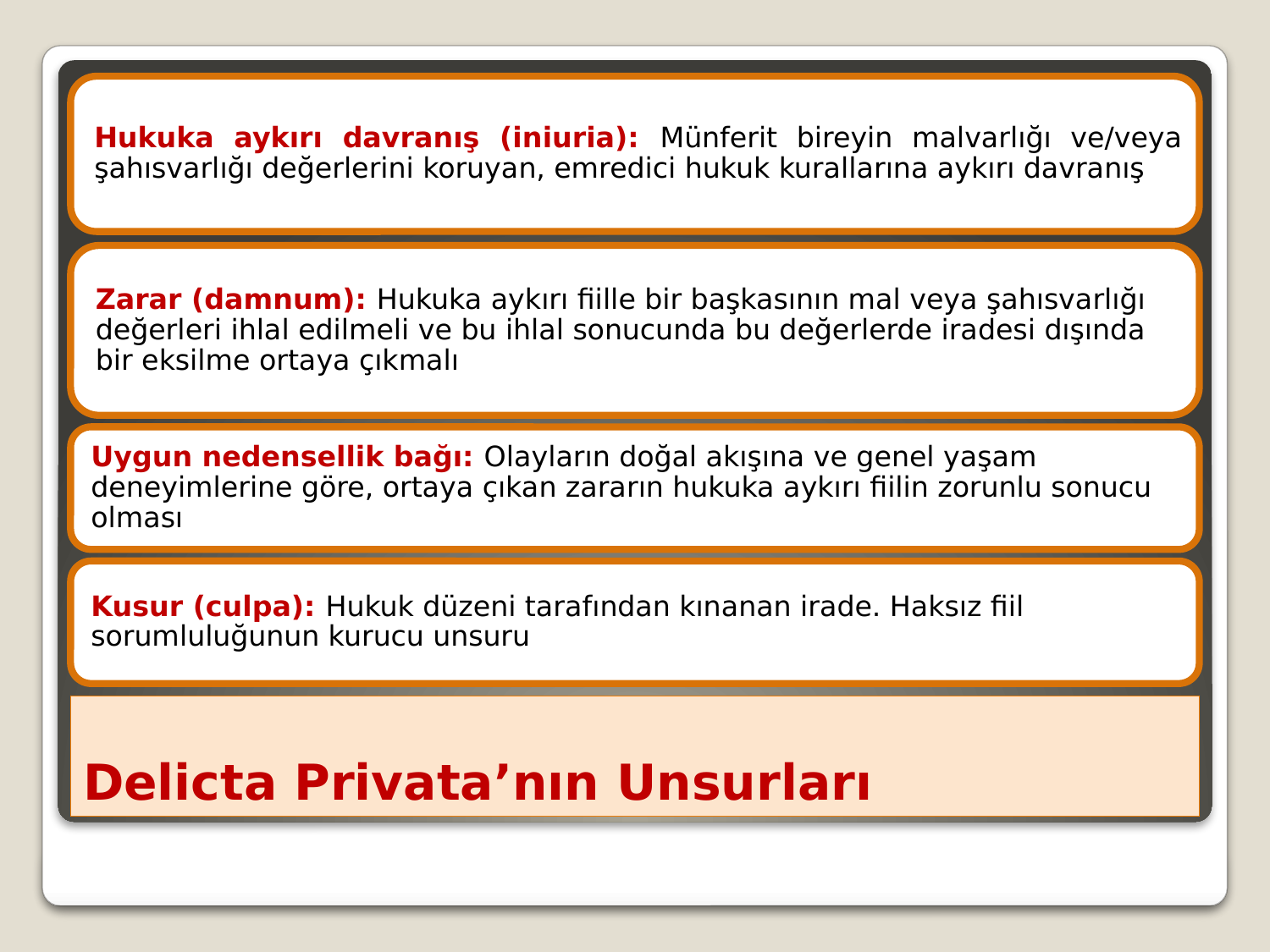

Hukuka aykırı davranış (iniuria): Münferit bireyin malvarlığı ve/veya şahısvarlığı değerlerini koruyan, emredici hukuk kurallarına aykırı davranış
Zarar (damnum): Hukuka aykırı fiille bir başkasının mal veya şahısvarlığı değerleri ihlal edilmeli ve bu ihlal sonucunda bu değerlerde iradesi dışında bir eksilme ortaya çıkmalı
Uygun nedensellik bağı: Olayların doğal akışına ve genel yaşam deneyimlerine göre, ortaya çıkan zararın hukuka aykırı fiilin zorunlu sonucu olması
Kusur (culpa): Hukuk düzeni tarafından kınanan irade. Haksız fiil sorumluluğunun kurucu unsuru
# Delicta Privata’nın Unsurları